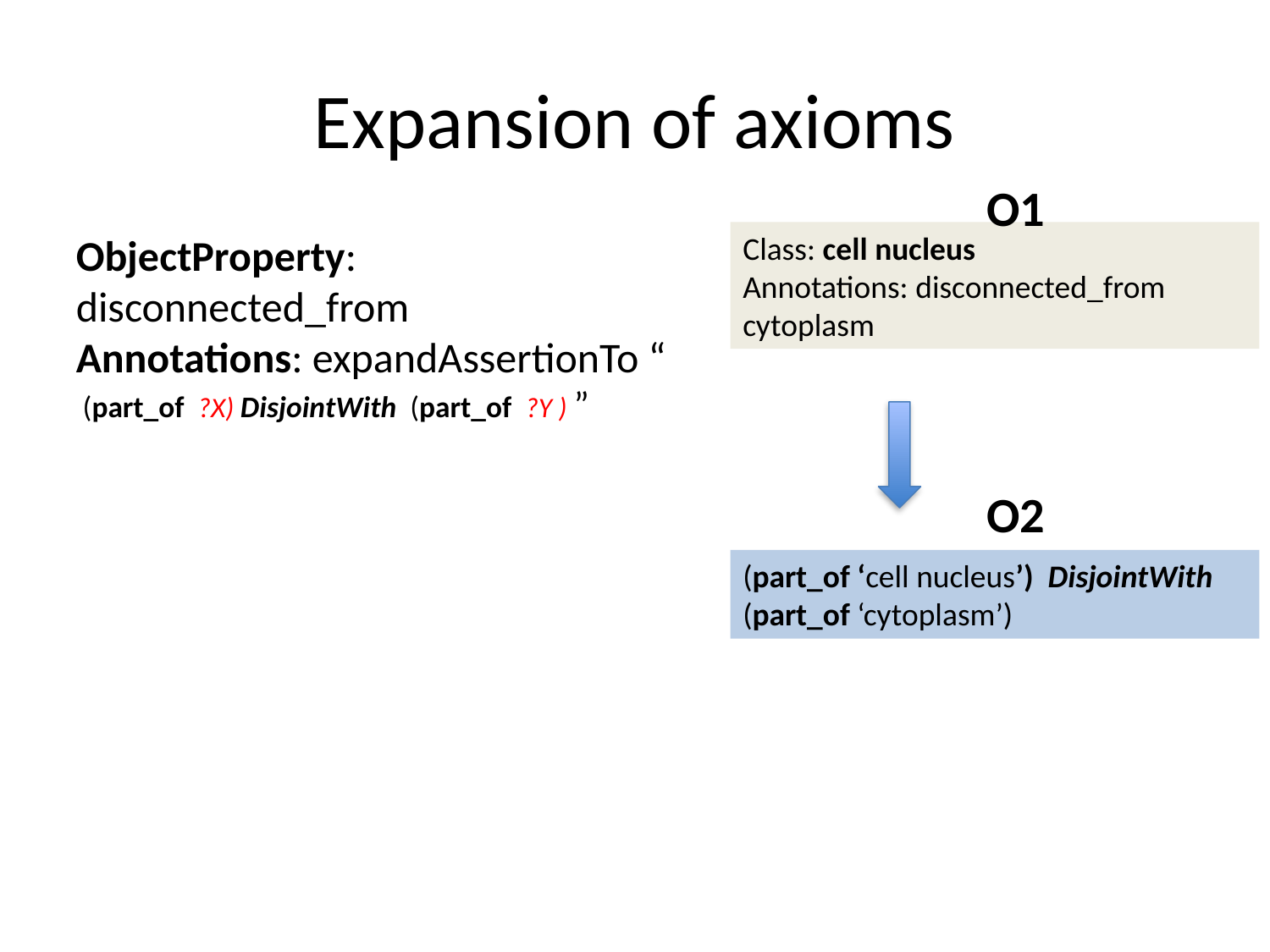

# Expansion of axioms
O1
ObjectProperty: disconnected_from
Annotations: expandAssertionTo “
 (part_of  ?X) DisjointWith  (part_of  ?Y ) ”
Class: cell nucleus
Annotations: disconnected_from cytoplasm

O2
(part_of ‘cell nucleus’)  DisjointWith  (part_of ‘cytoplasm’)